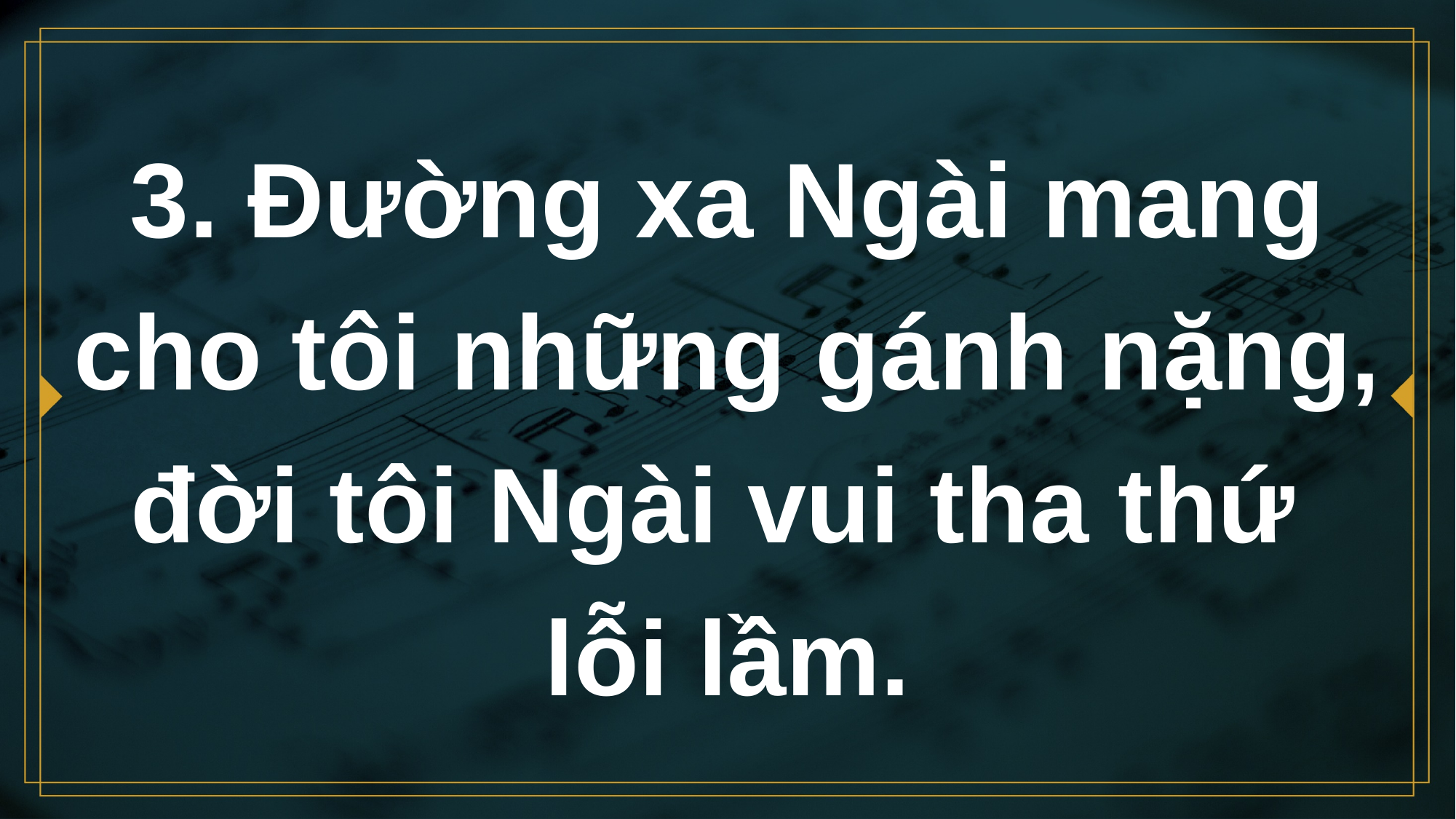

# 3. Đường xa Ngài mang cho tôi những gánh nặng, đời tôi Ngài vui tha thứ lỗi lầm.